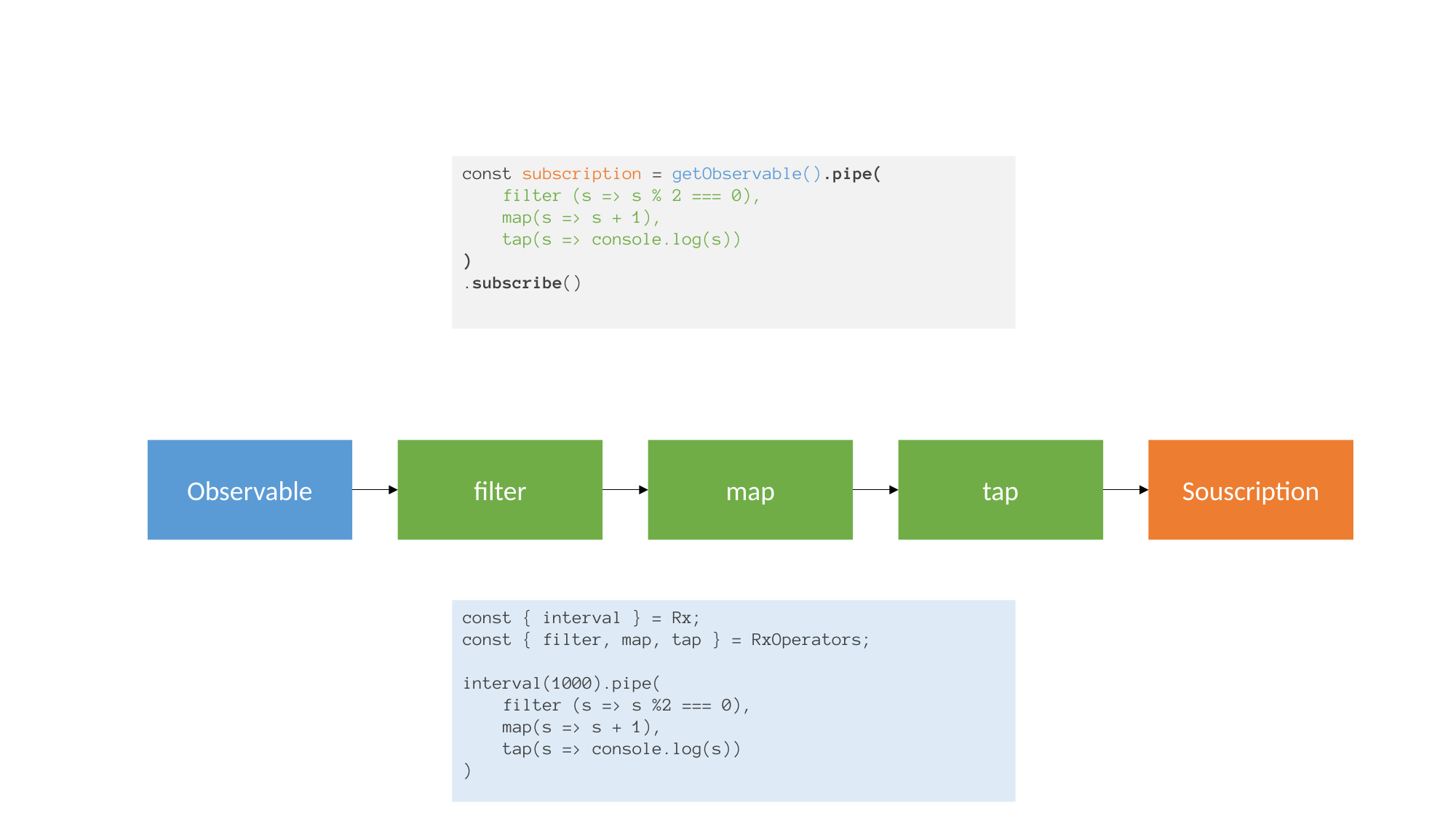

const subscription = getObservable().pipe(
    filter (s => s % 2 === 0),
    map(s => s + 1),
    tap(s => console.log(s))
)
.subscribe()
tap
Souscription
map
Observable
filter
const { interval } = Rx;
const { filter, map, tap } = RxOperators;

interval(1000).pipe(
    filter (s => s %2 === 0),
    map(s => s + 1),
    tap(s => console.log(s))
)